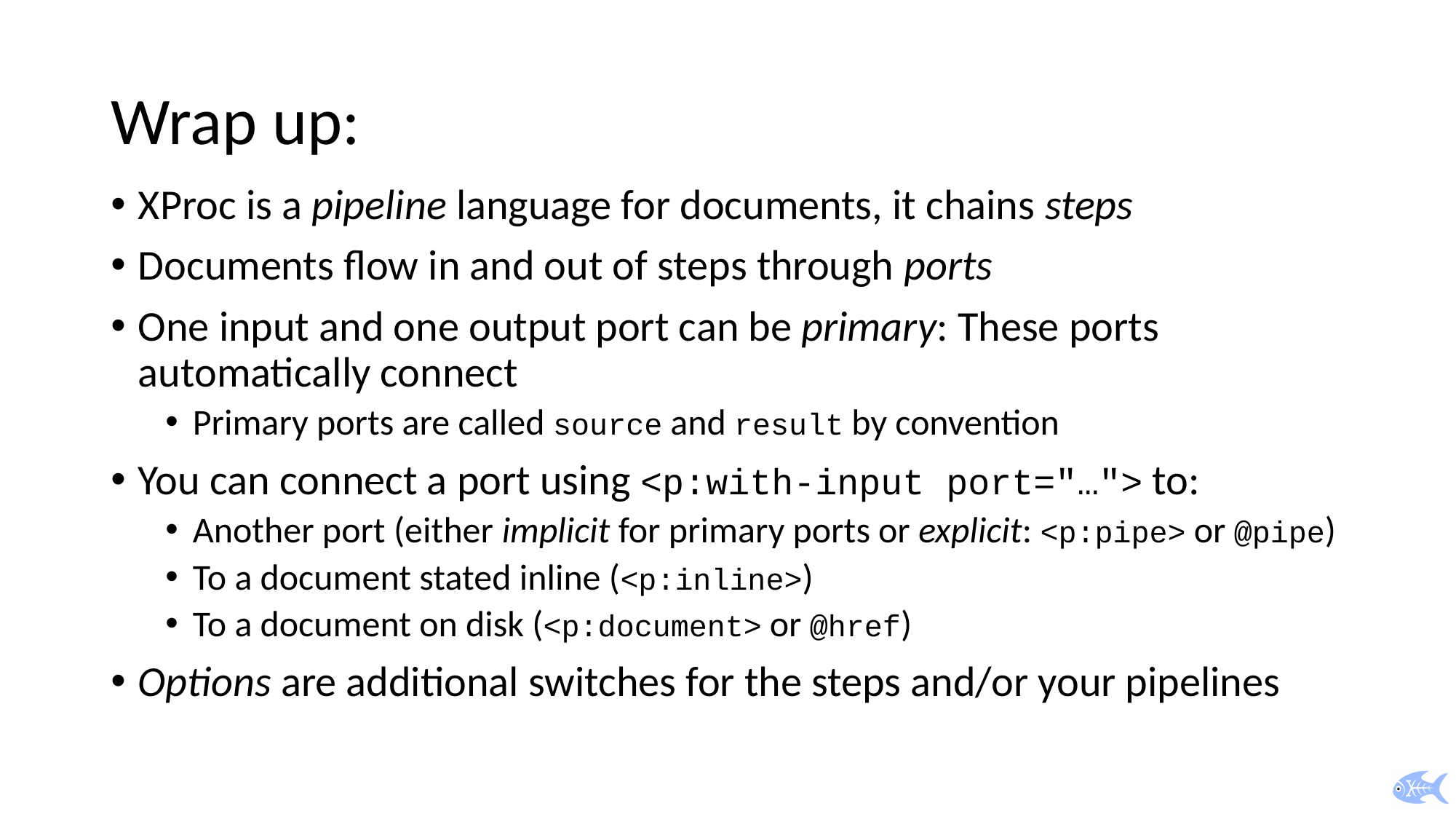

# Wrap up:
XProc is a pipeline language for documents, it chains steps
Documents flow in and out of steps through ports
One input and one output port can be primary: These ports  automatically connect
Primary ports are called source and result by convention
You can connect a port using <p:with-input port="…"> to:
Another port (either implicit for primary ports or explicit: <p:pipe> or @pipe)
To a document stated inline (<p:inline>)
To a document on disk (<p:document> or @href)
Options are additional switches for the steps and/or your pipelines